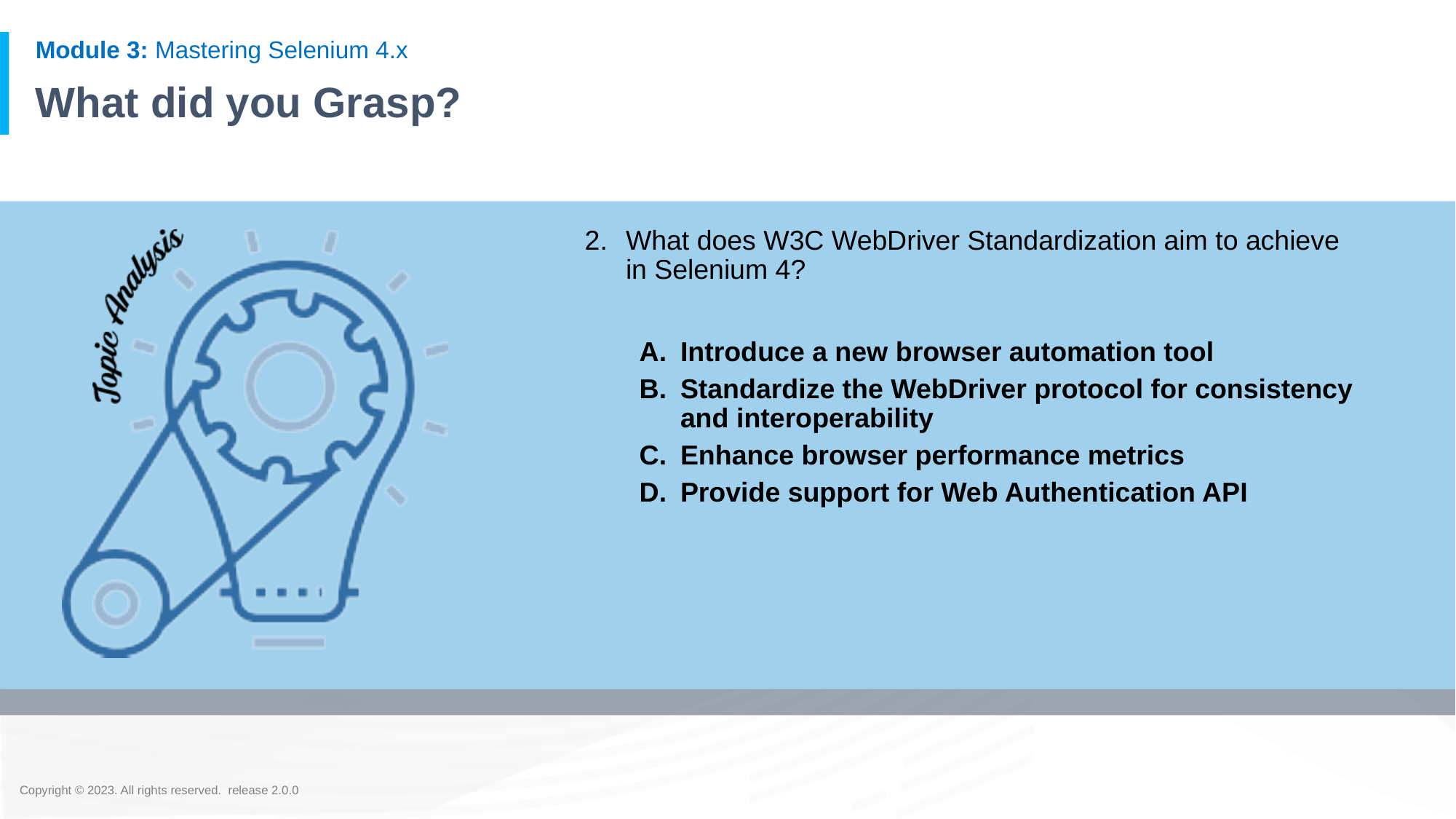

# What did you Grasp?
What does W3C WebDriver Standardization aim to achieve in Selenium 4?

Introduce a new browser automation tool
Standardize the WebDriver protocol for consistency and interoperability
Enhance browser performance metrics
Provide support for Web Authentication API